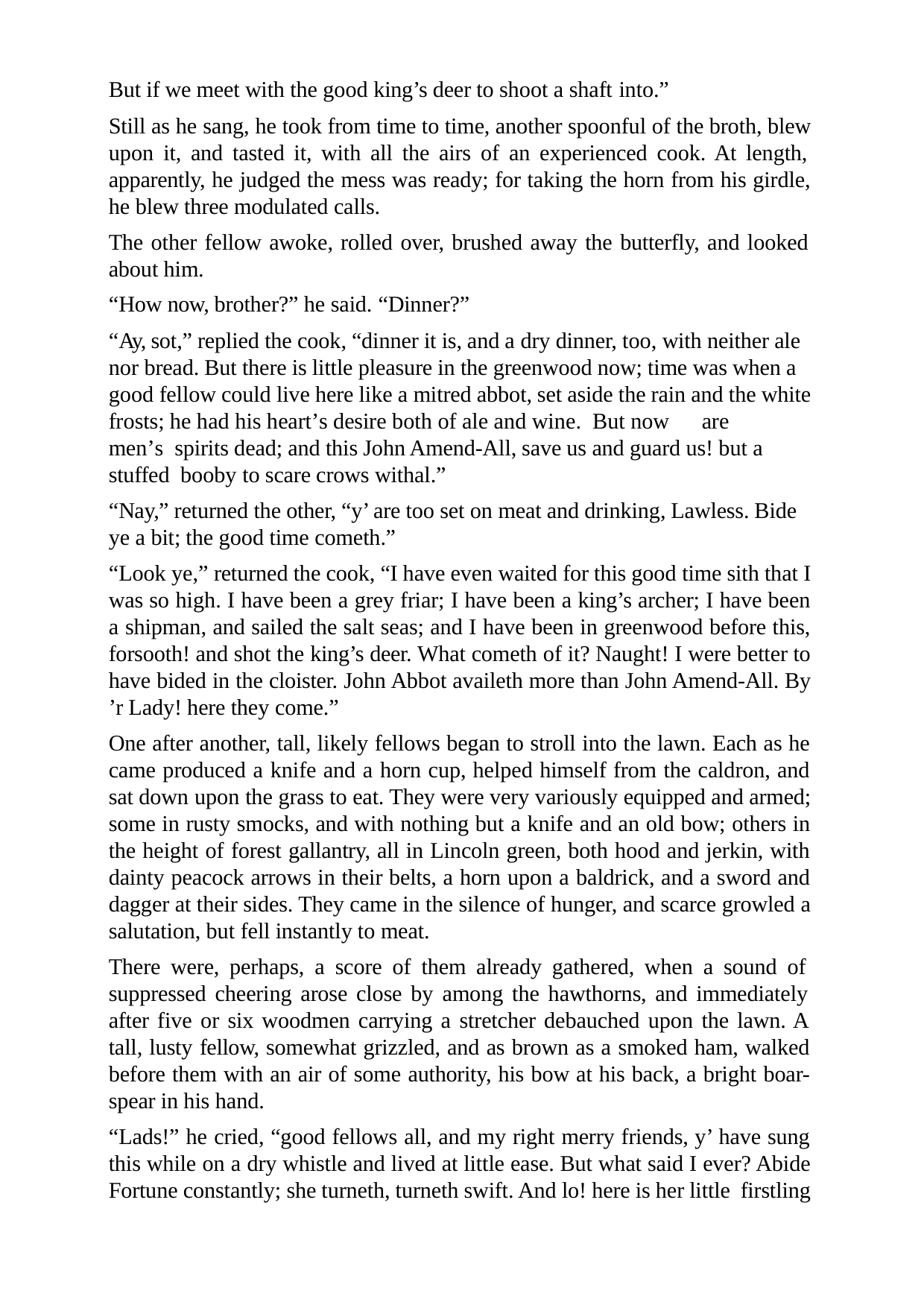

But if we meet with the good king’s deer to shoot a shaft into.”
Still as he sang, he took from time to time, another spoonful of the broth, blew  upon it, and tasted it, with all the airs of an experienced cook. At length,  apparently, he judged the mess was ready; for taking the horn from his girdle,  he blew three modulated calls.
The other fellow awoke, rolled over, brushed away the butterfly, and looked  about him.
“How now, brother?” he said. “Dinner?”
“Ay, sot,” replied the cook, “dinner it is, and a dry dinner, too, with neither ale  nor bread. But there is little pleasure in the greenwood now; time was when a  good fellow could live here like a mitred abbot, set aside the rain and the white  frosts; he had his heart’s desire both of ale and wine.  But now	are	men’s  spirits dead; and this John Amend-All, save us and guard us! but a stuffed  booby to scare crows withal.”
“Nay,” returned the other, “y’ are too set on meat and drinking, Lawless. Bide  ye a bit; the good time cometh.”
“Look ye,” returned the cook, “I have even waited for this good time sith that I  was so high. I have been a grey friar; I have been a king’s archer; I have been  a shipman, and sailed the salt seas; and I have been in greenwood before this,  forsooth! and shot the king’s deer. What cometh of it? Naught! I were better to  have bided in the cloister. John Abbot availeth more than John Amend-All. By  ’r Lady! here they come.”
One after another, tall, likely fellows began to stroll into the lawn. Each as he  came produced a knife and a horn cup, helped himself from the caldron, and  sat down upon the grass to eat. They were very variously equipped and armed;  some in rusty smocks, and with nothing but a knife and an old bow; others in  the height of forest gallantry, all in Lincoln green, both hood and jerkin, with  dainty peacock arrows in their belts, a horn upon a baldrick, and a sword and  dagger at their sides. They came in the silence of hunger, and scarce growled a  salutation, but fell instantly to meat.
There were, perhaps, a score of them already gathered, when a sound of  suppressed cheering arose close by among the hawthorns, and immediately  after five or six woodmen carrying a stretcher debauched upon the lawn. A  tall, lusty fellow, somewhat grizzled, and as brown as a smoked ham, walked  before them with an air of some authority, his bow at his back, a bright boar-  spear in his hand.
“Lads!” he cried, “good fellows all, and my right merry friends, y’ have sung  this while on a dry whistle and lived at little ease. But what said I ever? Abide  Fortune constantly; she turneth, turneth swift. And lo! here is her little firstling